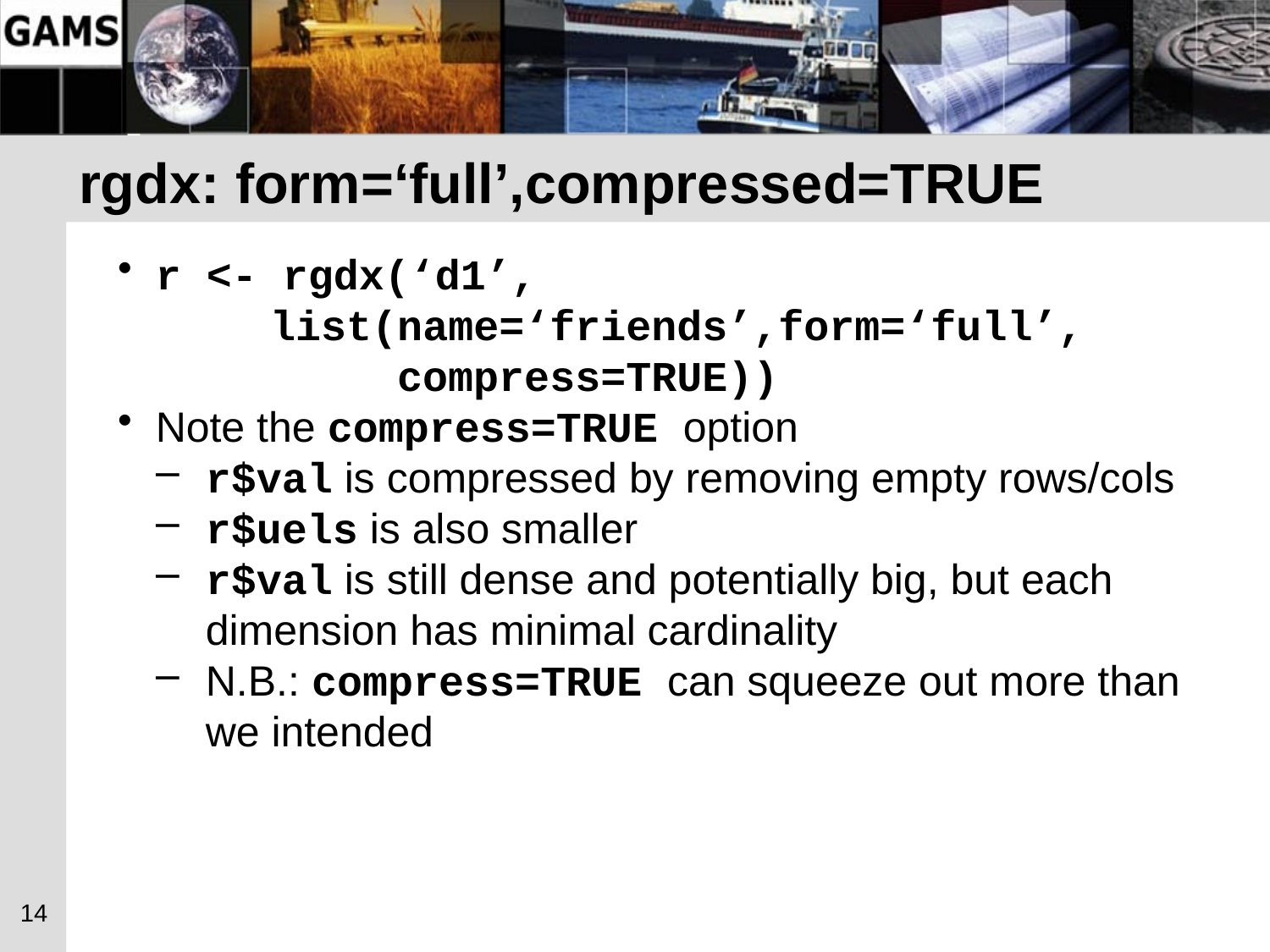

# rgdx: form=‘full’,compressed=TRUE
r <- rgdx(‘d1’,
      list(name=‘friends’,form=‘full’,
           compress=TRUE))
Note the compress=TRUE option
r$val is compressed by removing empty rows/cols
r$uels is also smaller
r$val is still dense and potentially big, but each dimension has minimal cardinality
N.B.: compress=TRUE can squeeze out more than we intended
14